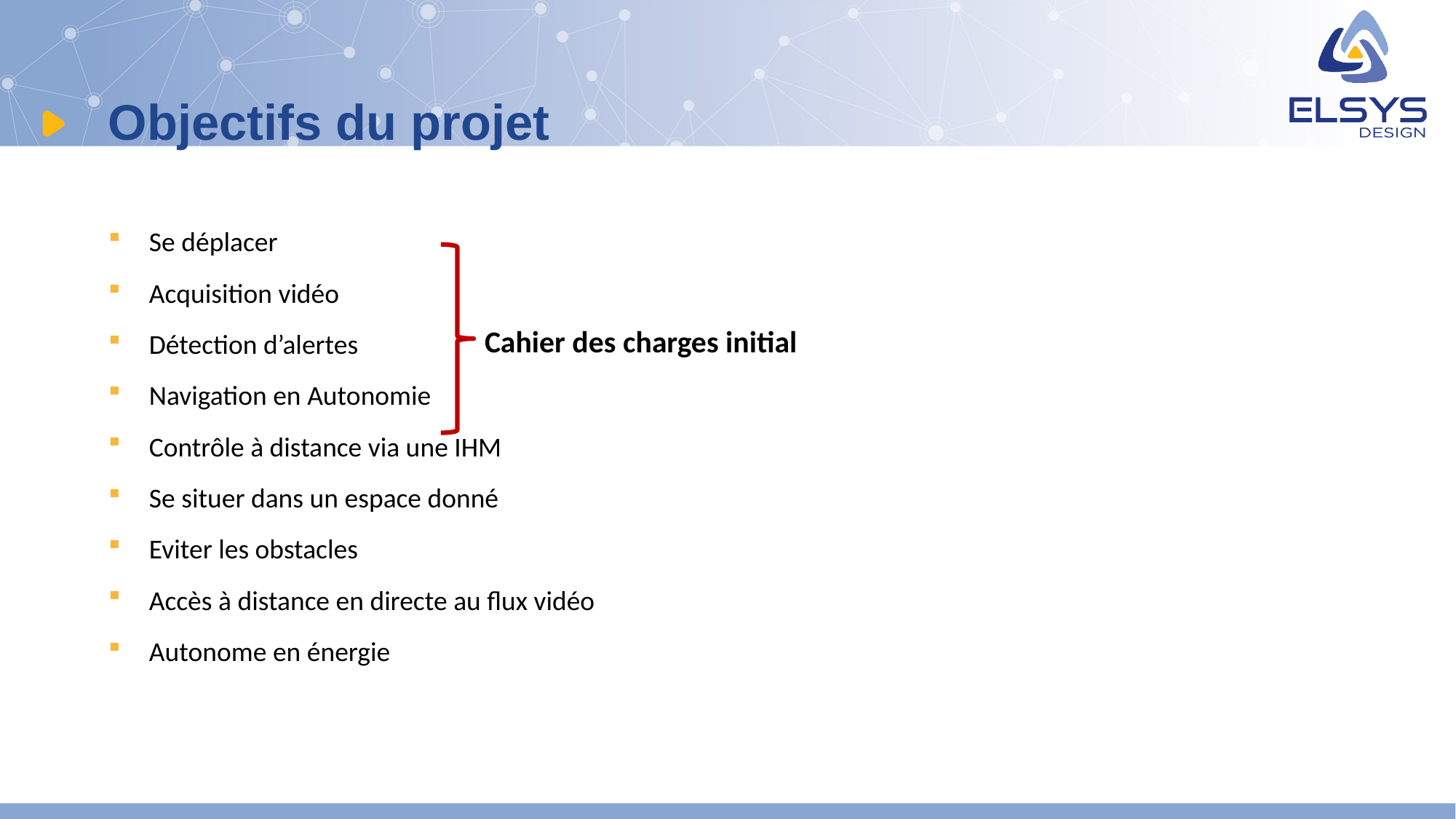

# Objectifs du projet
Se déplacer
Acquisition vidéo
Détection d’alertes
Navigation en Autonomie
Contrôle à distance via une IHM
Se situer dans un espace donné
Eviter les obstacles
Accès à distance en directe au flux vidéo
Autonome en énergie

Cahier des charges initial